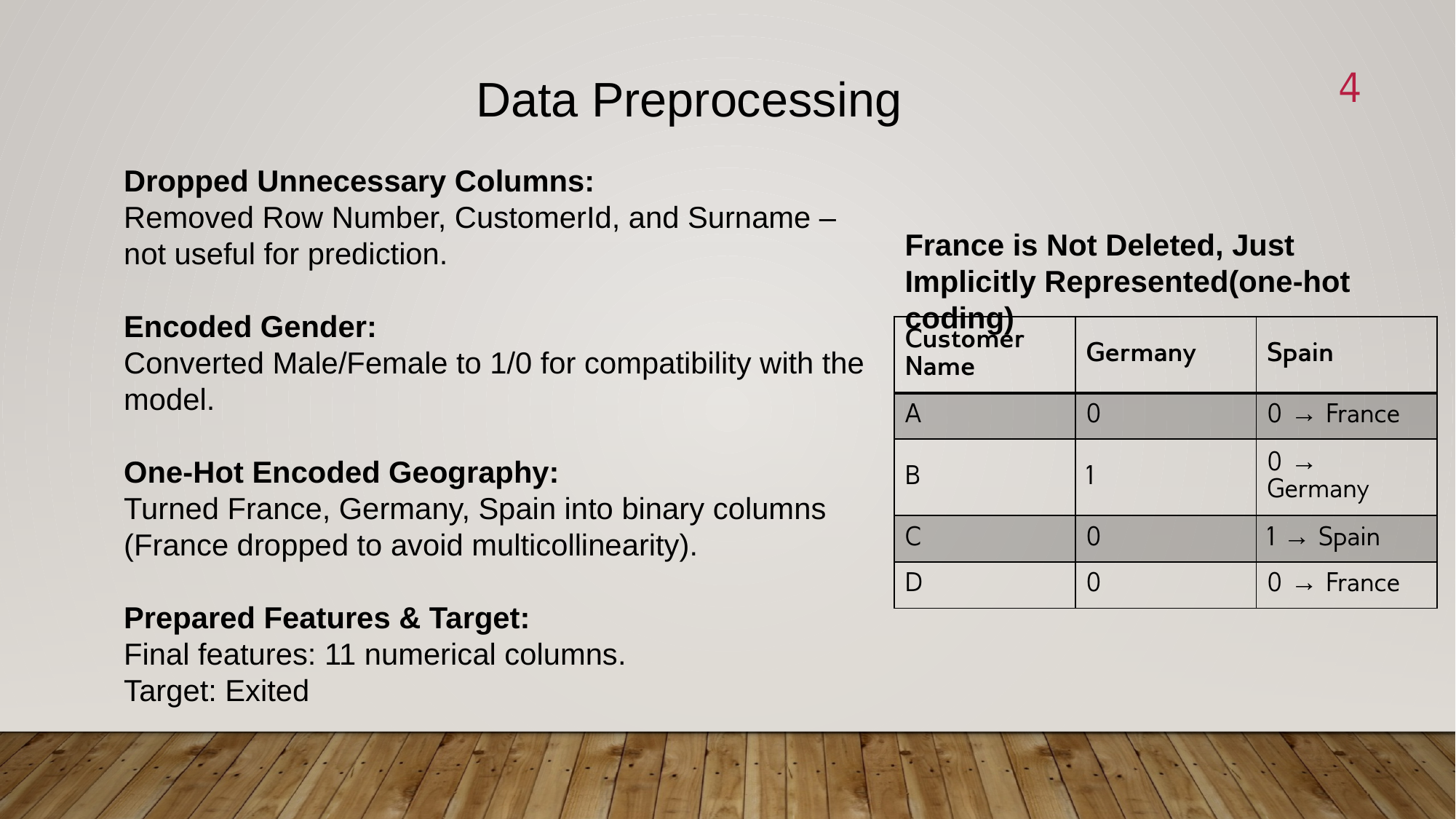

4
Data Preprocessing
Dropped Unnecessary Columns:
Removed Row Number, CustomerId, and Surname – not useful for prediction.

Encoded Gender:
Converted Male/Female to 1/0 for compatibility with the model.

One-Hot Encoded Geography:
Turned France, Germany, Spain into binary columns (France dropped to avoid multicollinearity).

Prepared Features & Target:
Final features: 11 numerical columns.
Target: Exited
France is Not Deleted, Just Implicitly Represented(one-hot coding)
| Customer Name | Germany | Spain |
| --- | --- | --- |
| A | 0 | 0 → France |
| B | 1 | 0 → Germany |
| C | 0 | 1 → Spain |
| D | 0 | 0 → France |